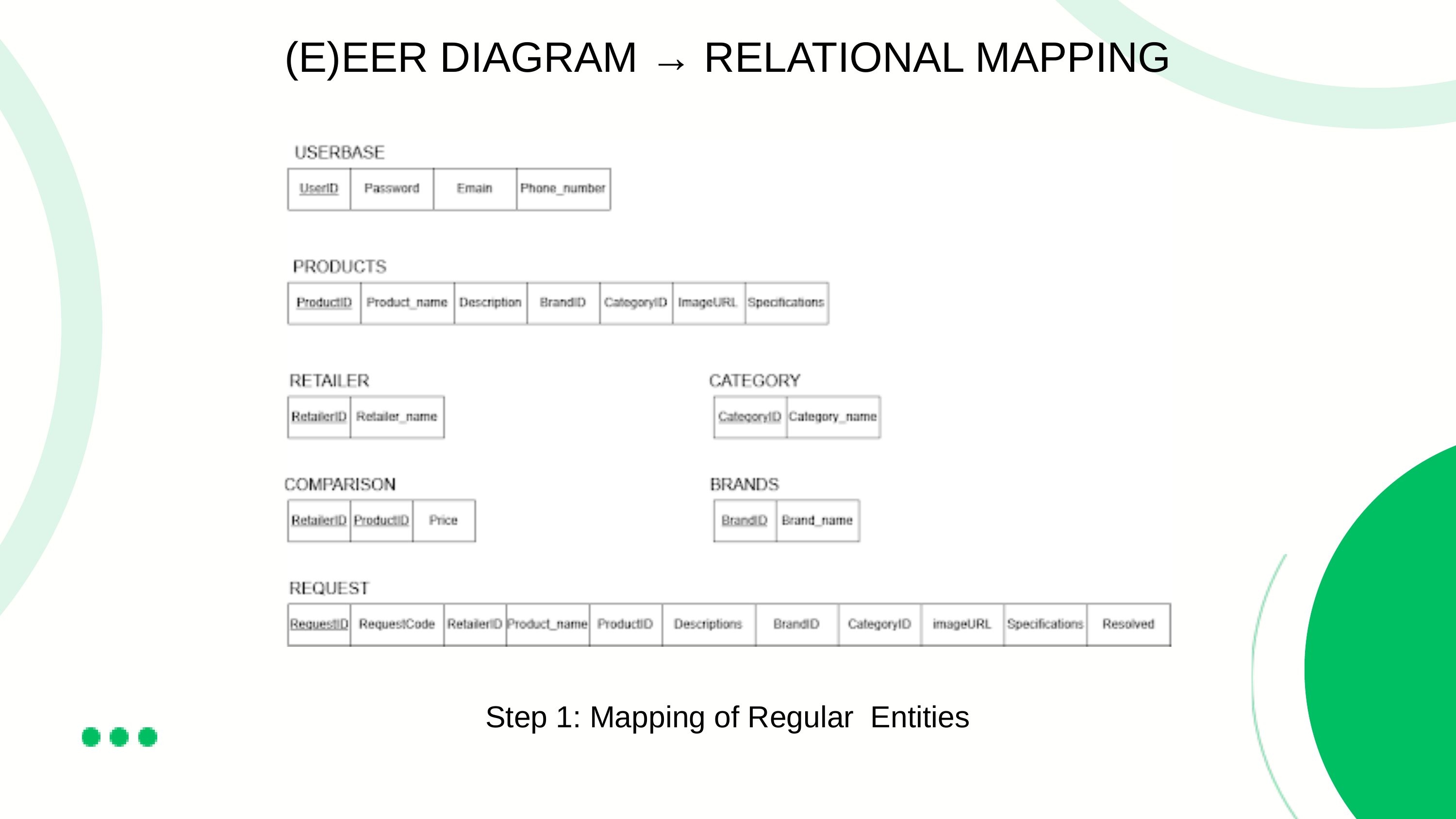

(E)EER DIAGRAM → RELATIONAL MAPPING

Step 1: Mapping of Regular  Entities

3